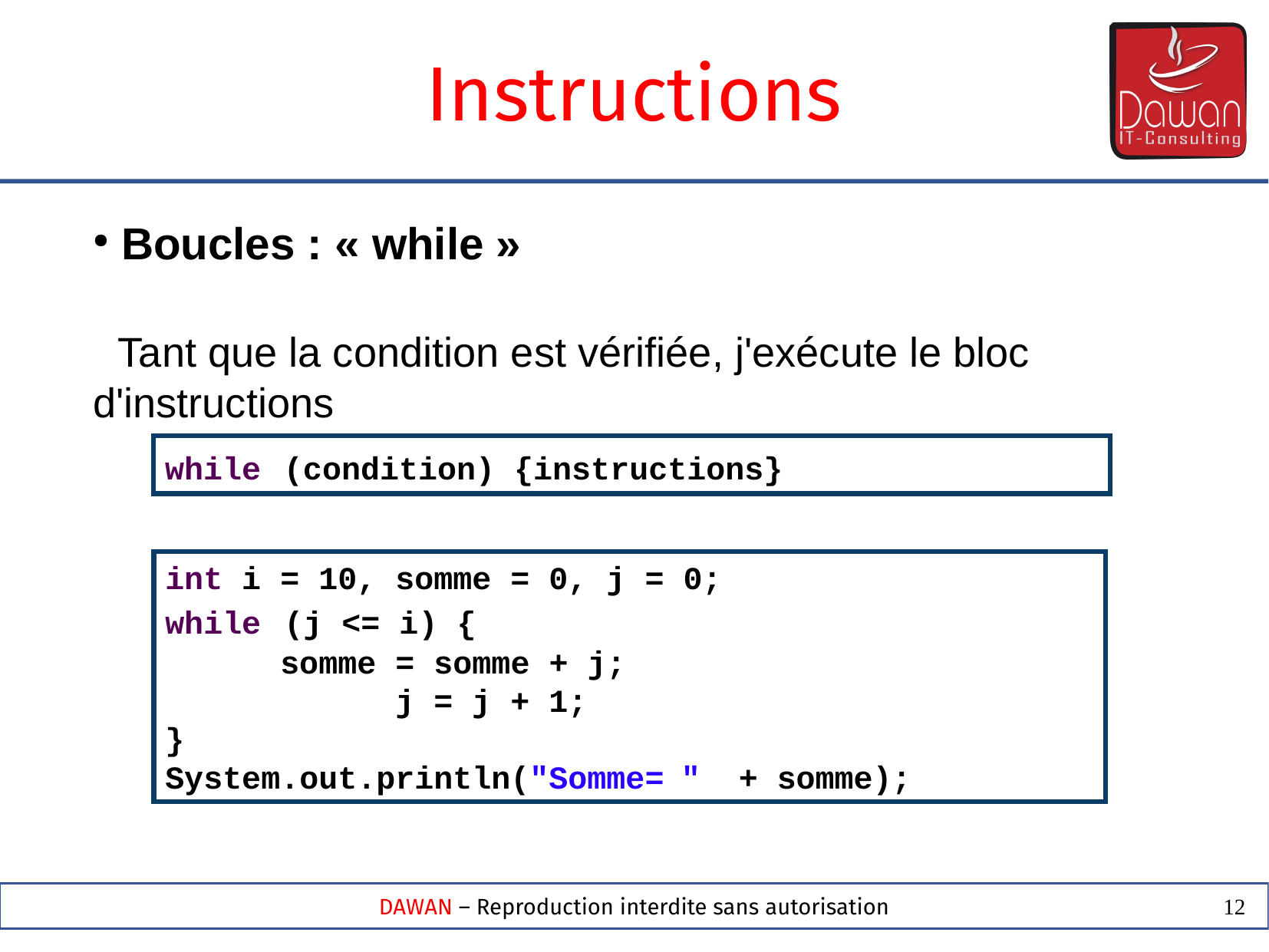

Instructions
 Boucles : « while »

  Tant que la condition est vérifiée, j'exécute le bloc d'instructions
while (condition) {instructions}
int i = 10, somme = 0, j = 0;
while (j <= i) {
	somme = somme + j;
		j = j + 1;
}
System.out.println("Somme= "  + somme);
12